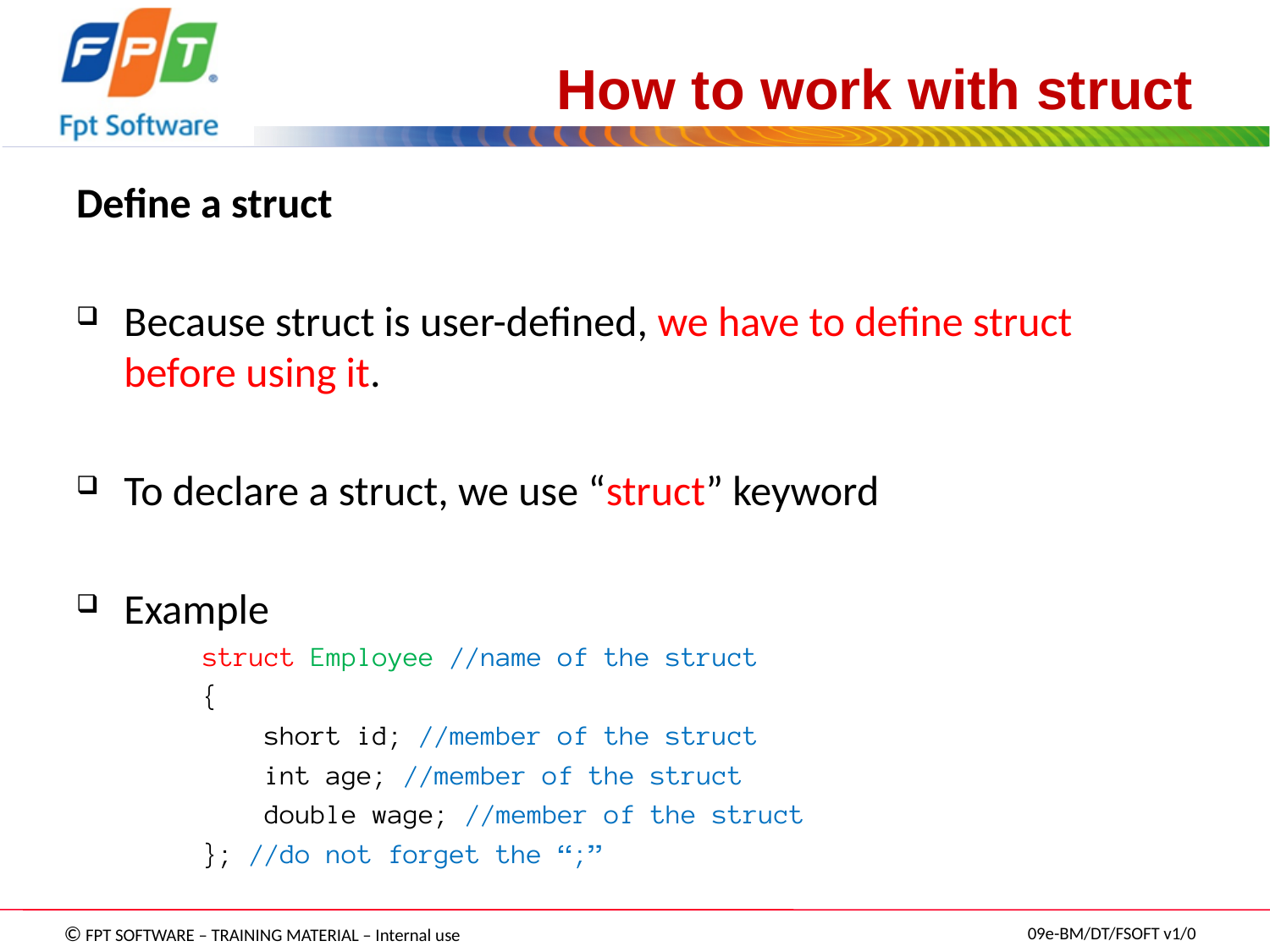

# How to work with struct
Define a struct

Because struct is user-defined, we have to define struct before using it.

To declare a struct, we use “struct” keyword

Example
	struct Employee //name of the struct
	{
	    short id; //member of the struct
	    int age; //member of the struct
	    double wage; //member of the struct
	}; //do not forget the “;”